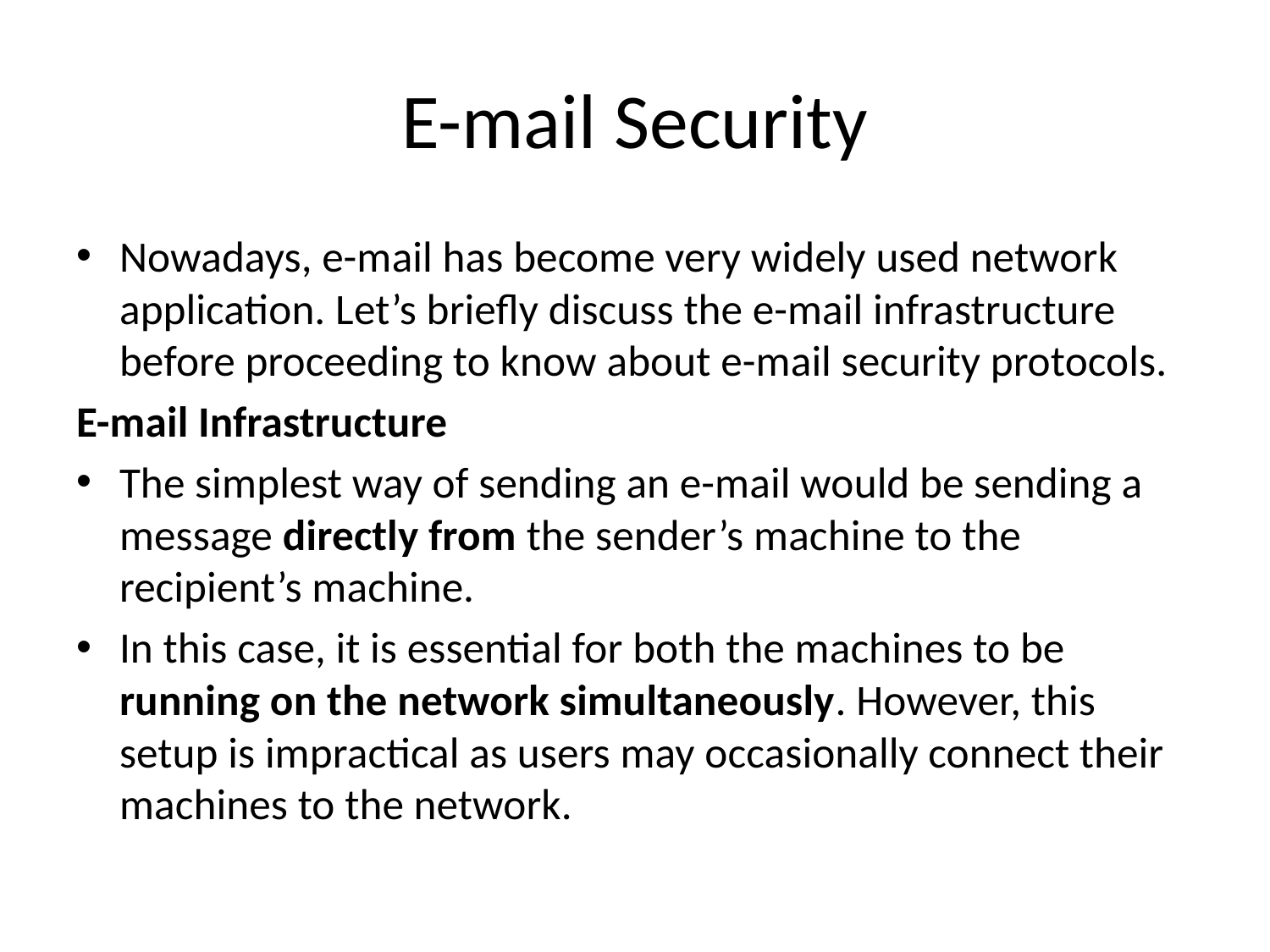

# E-mail Security
Nowadays, e-mail has become very widely used network application. Let’s briefly discuss the e-mail infrastructure before proceeding to know about e-mail security protocols.
E-mail Infrastructure
The simplest way of sending an e-mail would be sending a message directly from the sender’s machine to the recipient’s machine.
In this case, it is essential for both the machines to be running on the network simultaneously. However, this setup is impractical as users may occasionally connect their machines to the network.